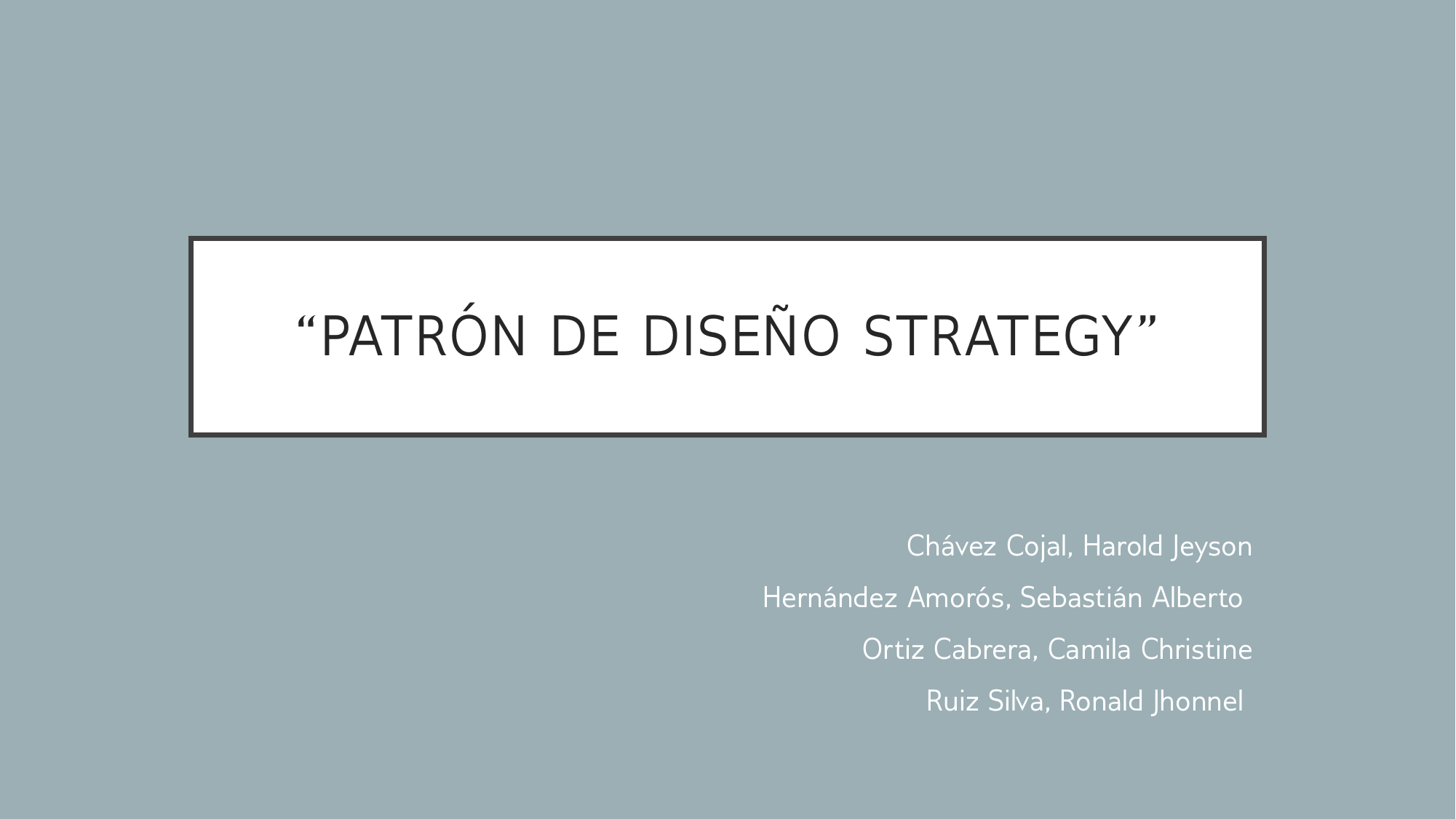

# “Patrón de diseño Strategy”
Chávez Cojal, Harold Jeyson
 Hernández Amorós, Sebastián Alberto
Ortiz Cabrera, Camila Christine
 Ruiz Silva, Ronald Jhonnel